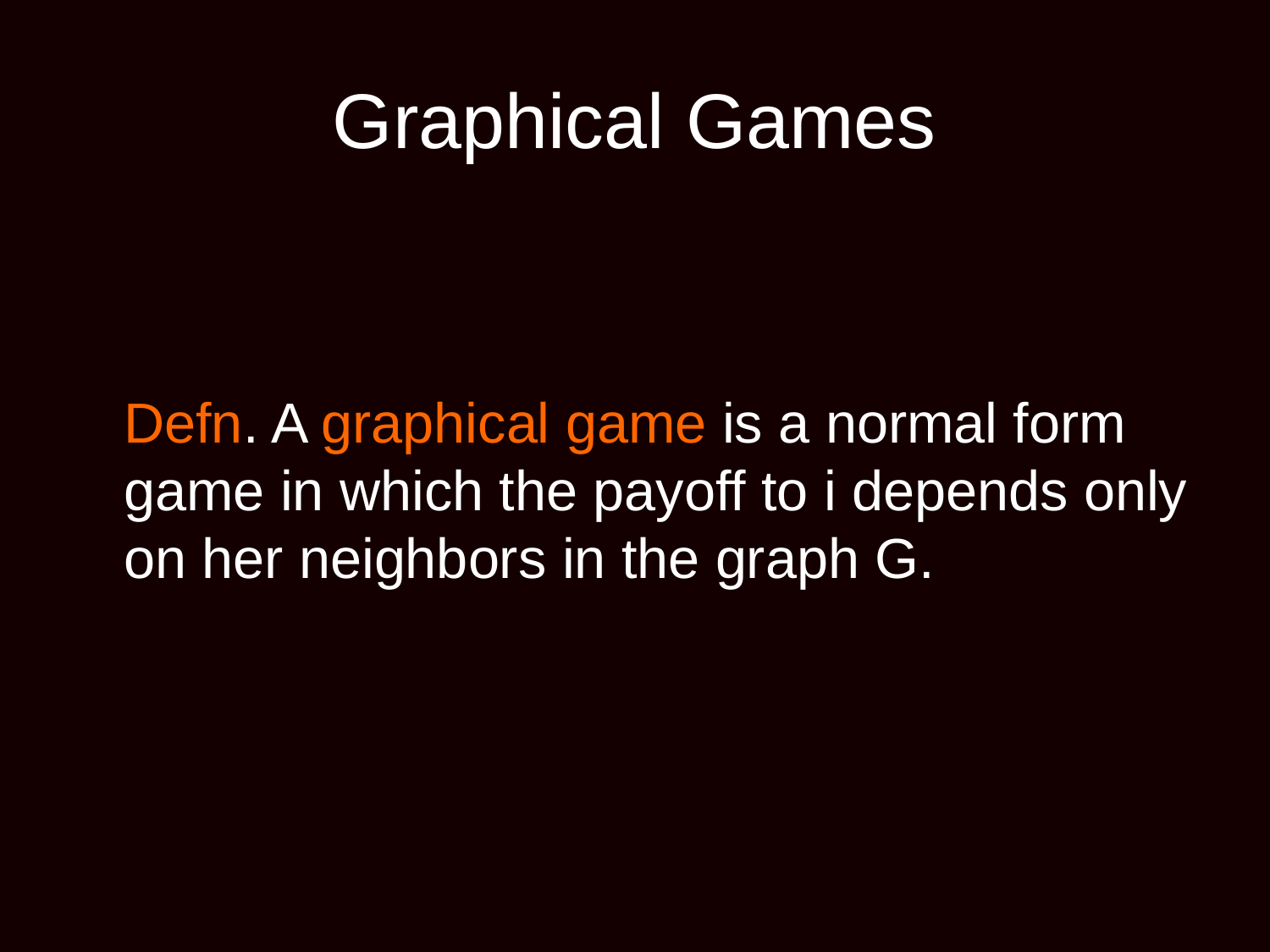

# Graphical Games

	Defn. A graphical game is a normal form game in which the payoff to i depends only on her neighbors in the graph G.